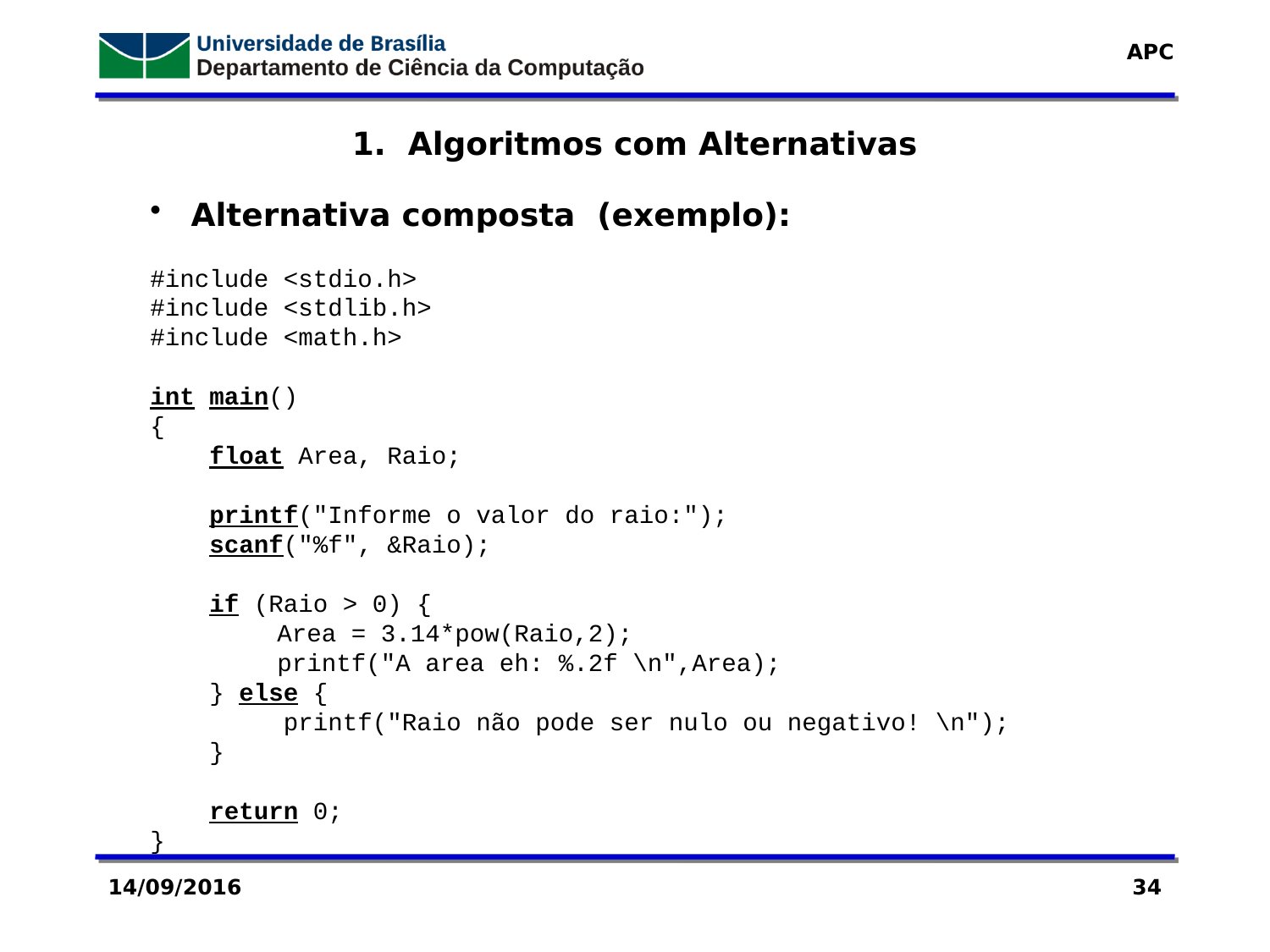

1.  Algoritmos com Alternativas
 Alternativa composta  (exemplo):

#include <stdio.h>
#include <stdlib.h>
#include <math.h>

int main()
{
    float Area, Raio;

    printf("Informe o valor do raio:");
    scanf("%f", &Raio);

    if (Raio > 0) {
        	Area = 3.14*pow(Raio,2);
   	printf("A area eh: %.2f \n",Area);
    } else {
         printf("Raio não pode ser nulo ou negativo! \n");
    }

    return 0;
}
14/09/2016
34